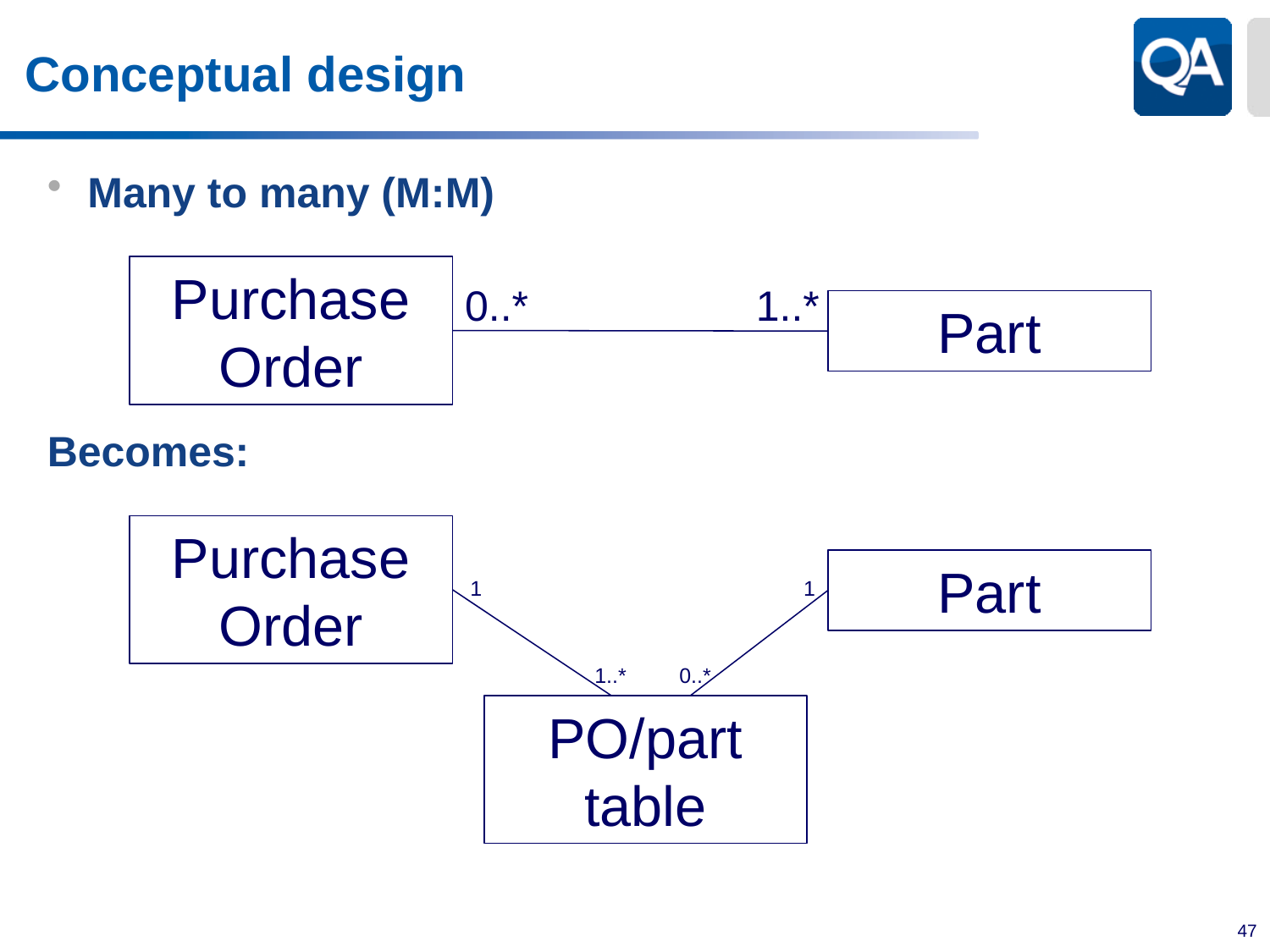

# Conceptual design
Many to many (M:M)

Becomes:
Purchase Order
0..*
1..*
Part
Purchase Order
Part
1
1
1..*
0..*
PO/part table